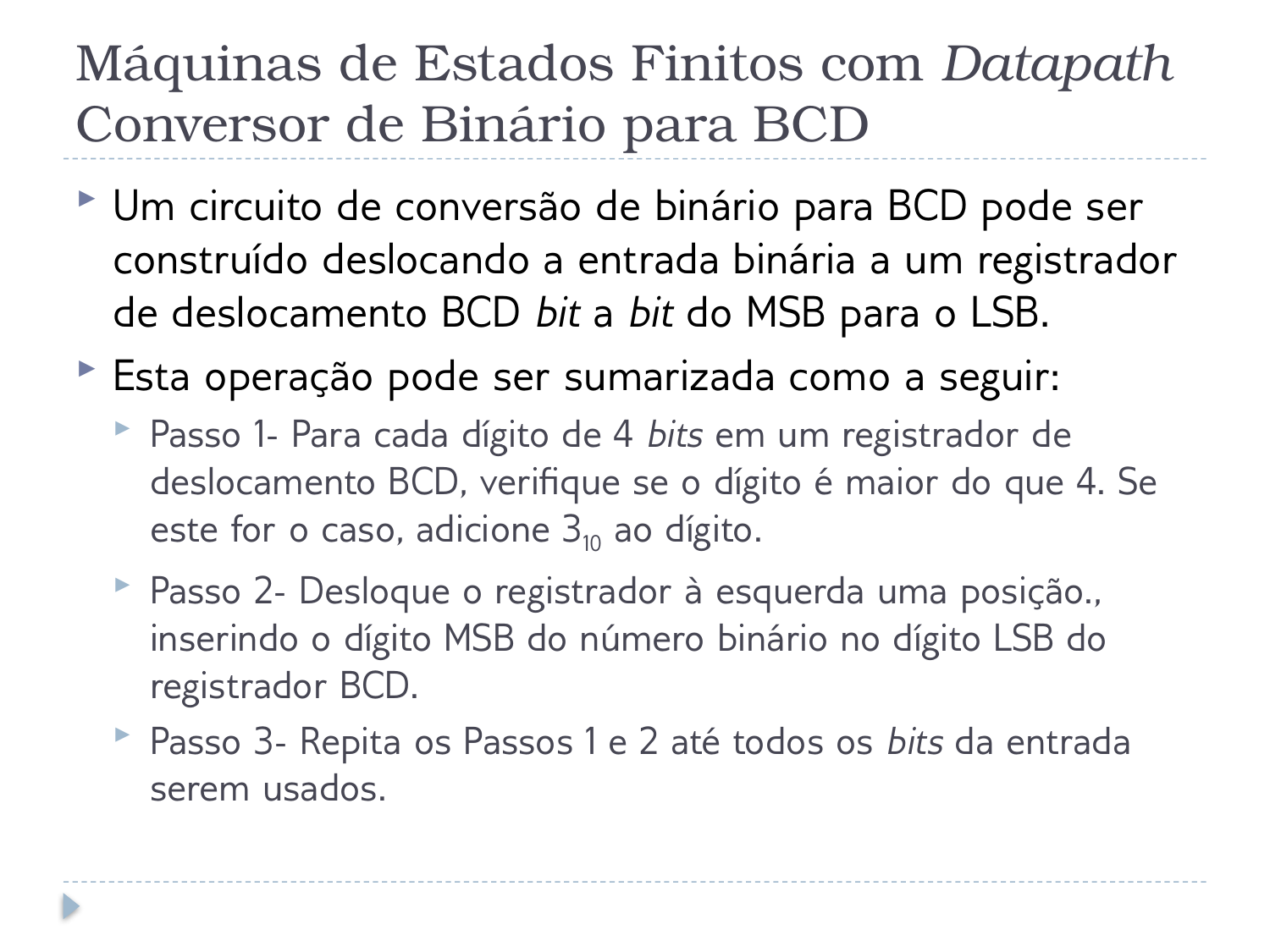

# Máquinas de Estados Finitos com Datapath Conversor de Binário para BCD
Um circuito de conversão de binário para BCD pode ser construído deslocando a entrada binária a um registrador de deslocamento BCD bit a bit do MSB para o LSB.
Esta operação pode ser sumarizada como a seguir:
Passo 1- Para cada dígito de 4 bits em um registrador de deslocamento BCD, verifique se o dígito é maior do que 4. Se este for o caso, adicione 310 ao dígito.
Passo 2- Desloque o registrador à esquerda uma posição., inserindo o dígito MSB do número binário no dígito LSB do registrador BCD.
Passo 3- Repita os Passos 1 e 2 até todos os bits da entrada serem usados.